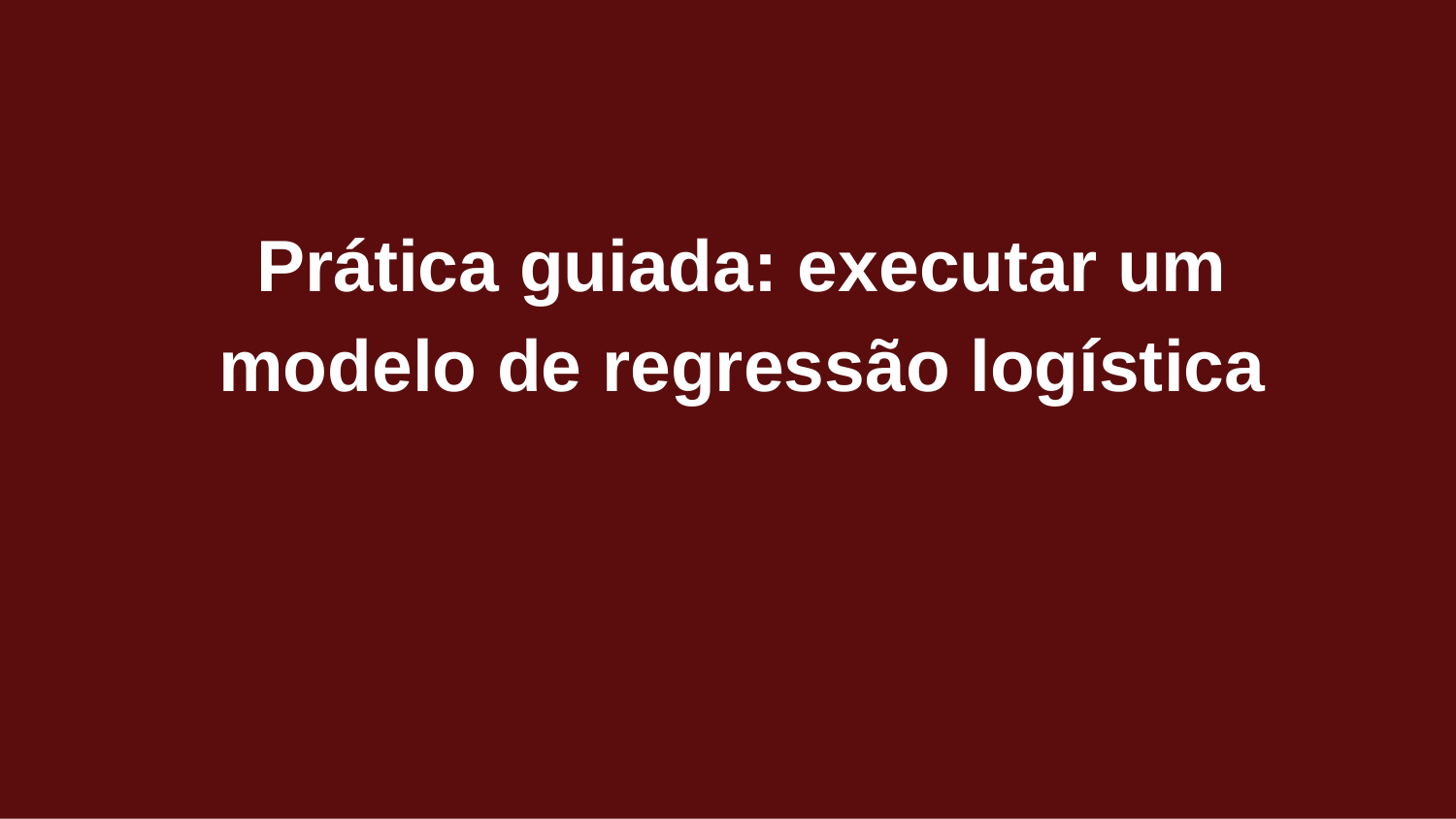

Prática guiada: executar um modelo de regressão logística